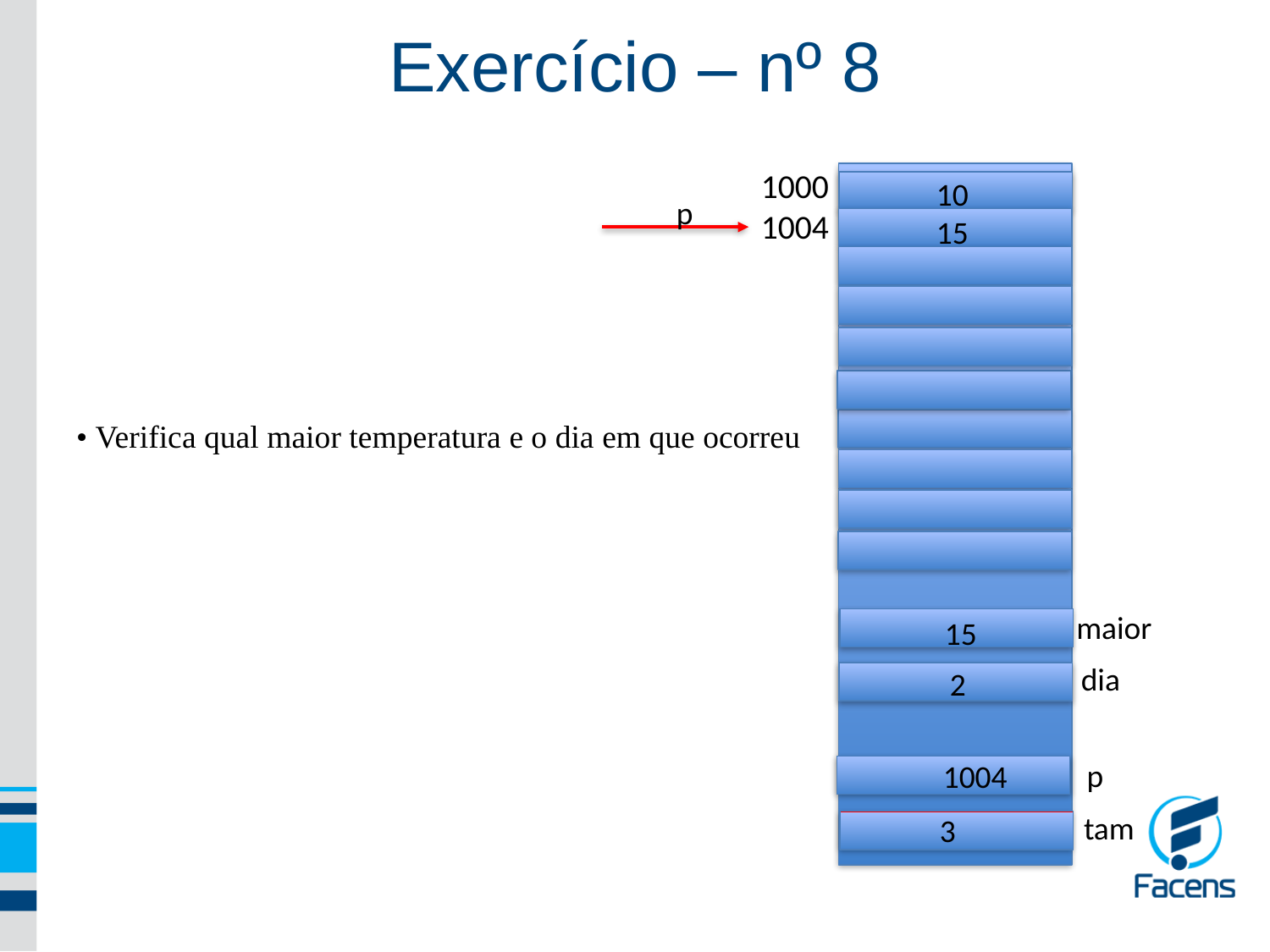

Exercício – nº 8
1000
1004

• Verifica qual maior temperatura e o dia em que ocorreu

     10
     15

     p
     maior

     15

     dia
      2

     1004
     p
     tam
       3